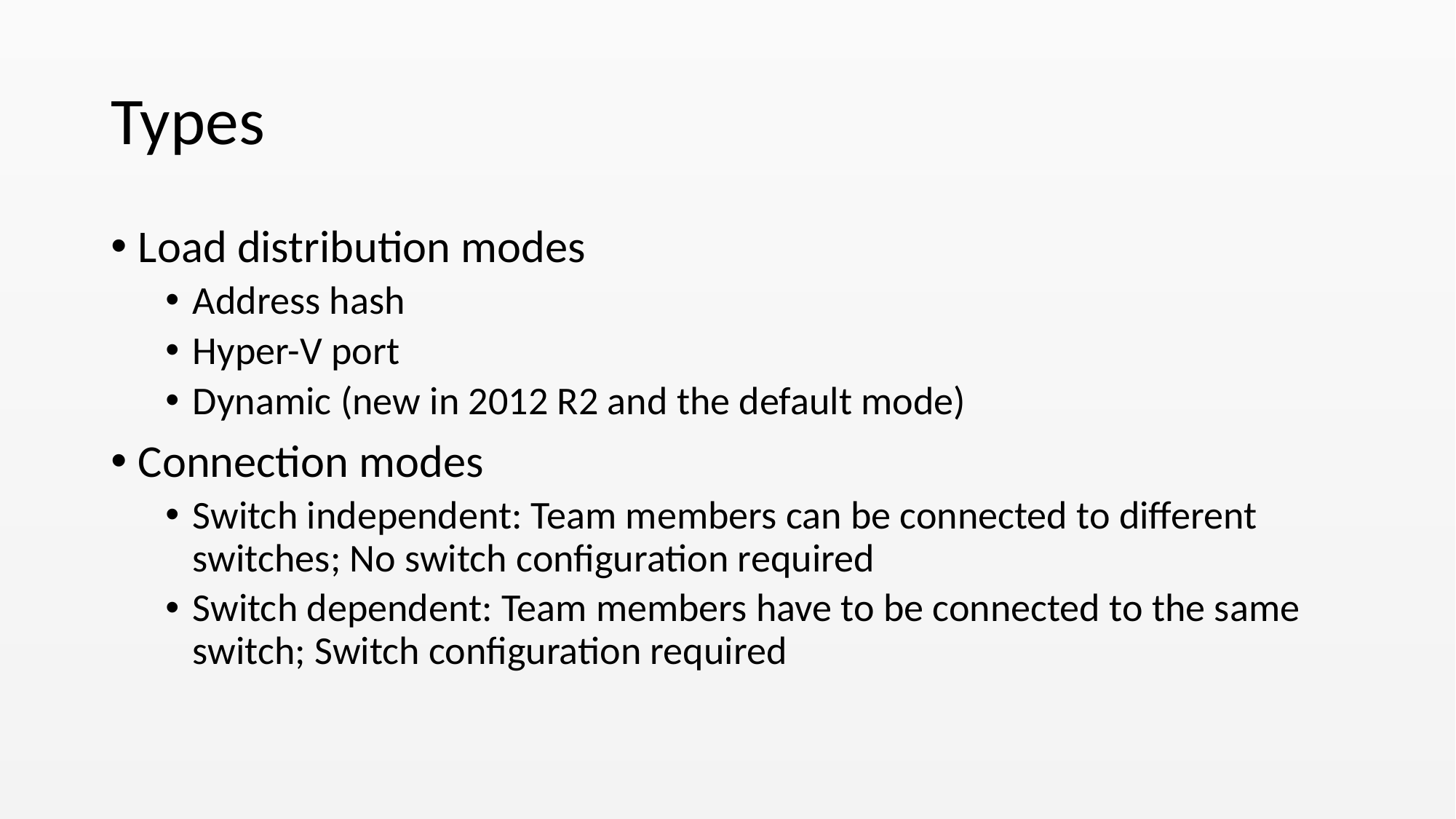

# Types
Load distribution modes
Address hash
Hyper-V port
Dynamic (new in 2012 R2 and the default mode)
Connection modes
Switch independent: Team members can be connected to different switches; No switch configuration required
Switch dependent: Team members have to be connected to the same switch; Switch configuration required